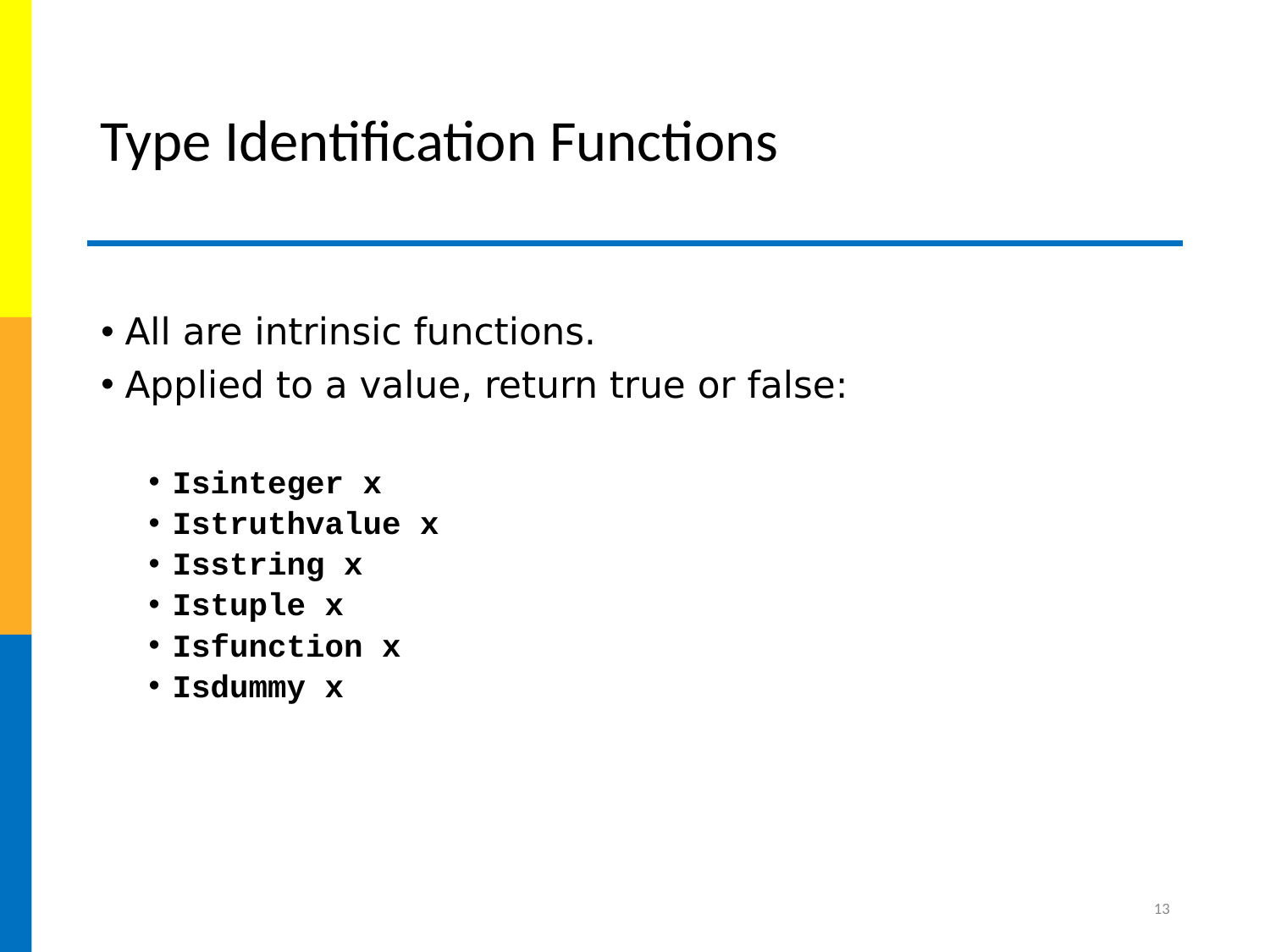

# Type Identification Functions
All are intrinsic functions.
Applied to a value, return true or false:

Isinteger x
Istruthvalue x
Isstring x
Istuple x
Isfunction x
Isdummy x

13